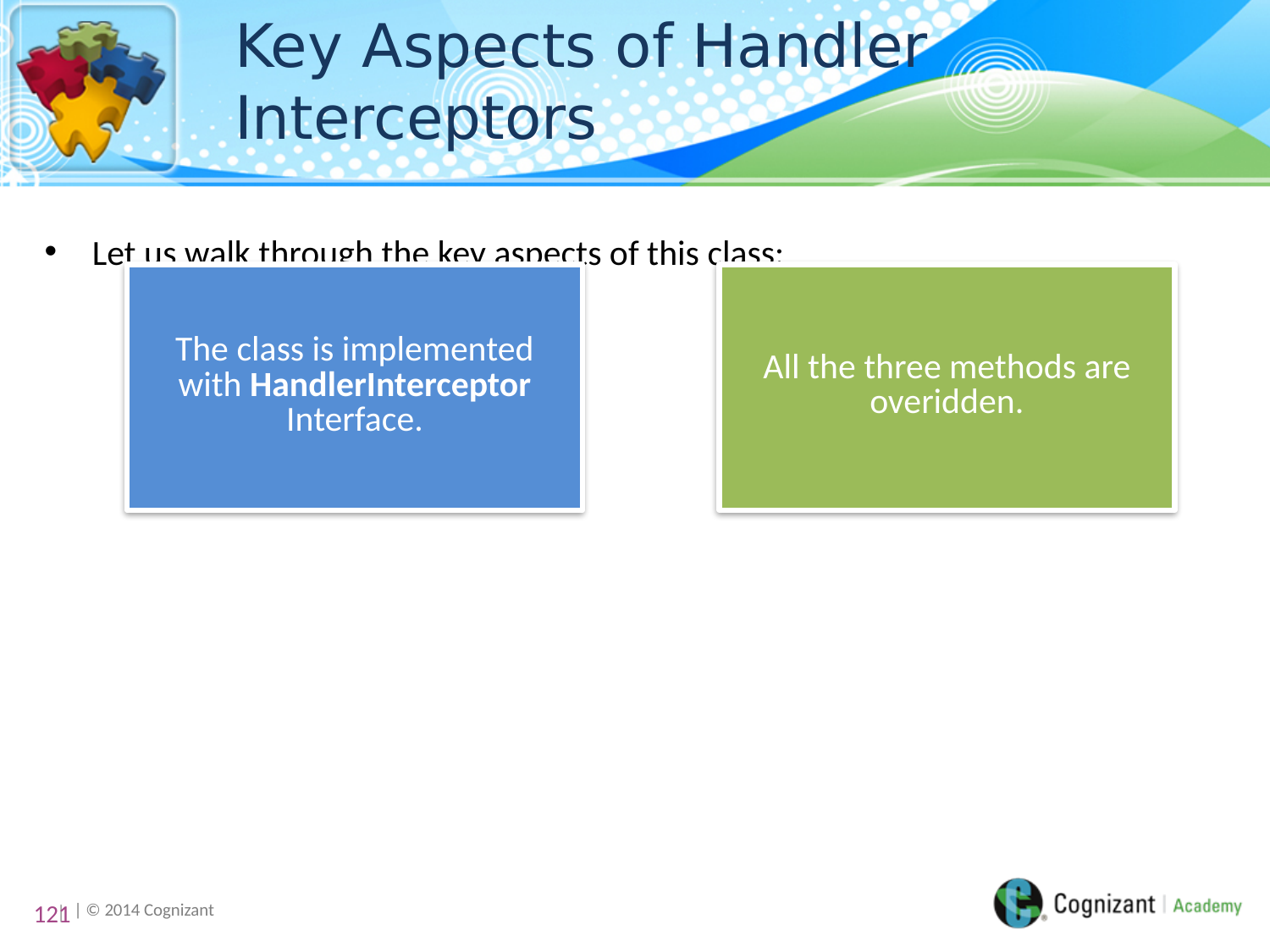

# Key Aspects of Handler Interceptors
Let us walk through the key aspects of this class:

The class is implemented with HandlerInterceptor Interface.
All the three methods are overidden.
121